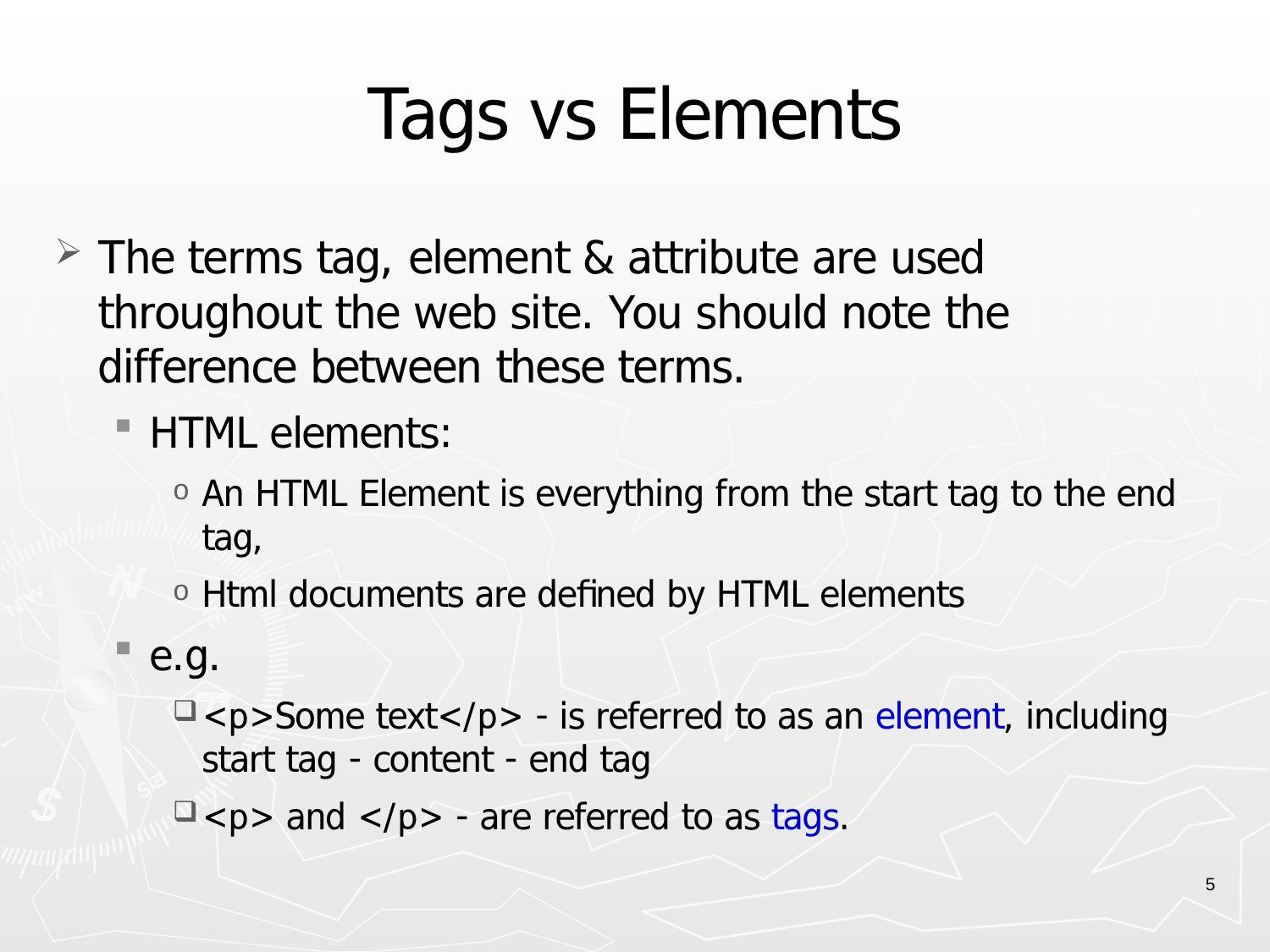

# Tags vs Elements
The terms tag, element & attribute are used throughout the web site. You should note the difference between these terms.
HTML elements:
An HTML Element is everything from the start tag to the end tag,
Html documents are defined by HTML elements
e.g.
<p>Some text</p> - is referred to as an element, including start tag - content - end tag
<p> and </p> - are referred to as tags.

5